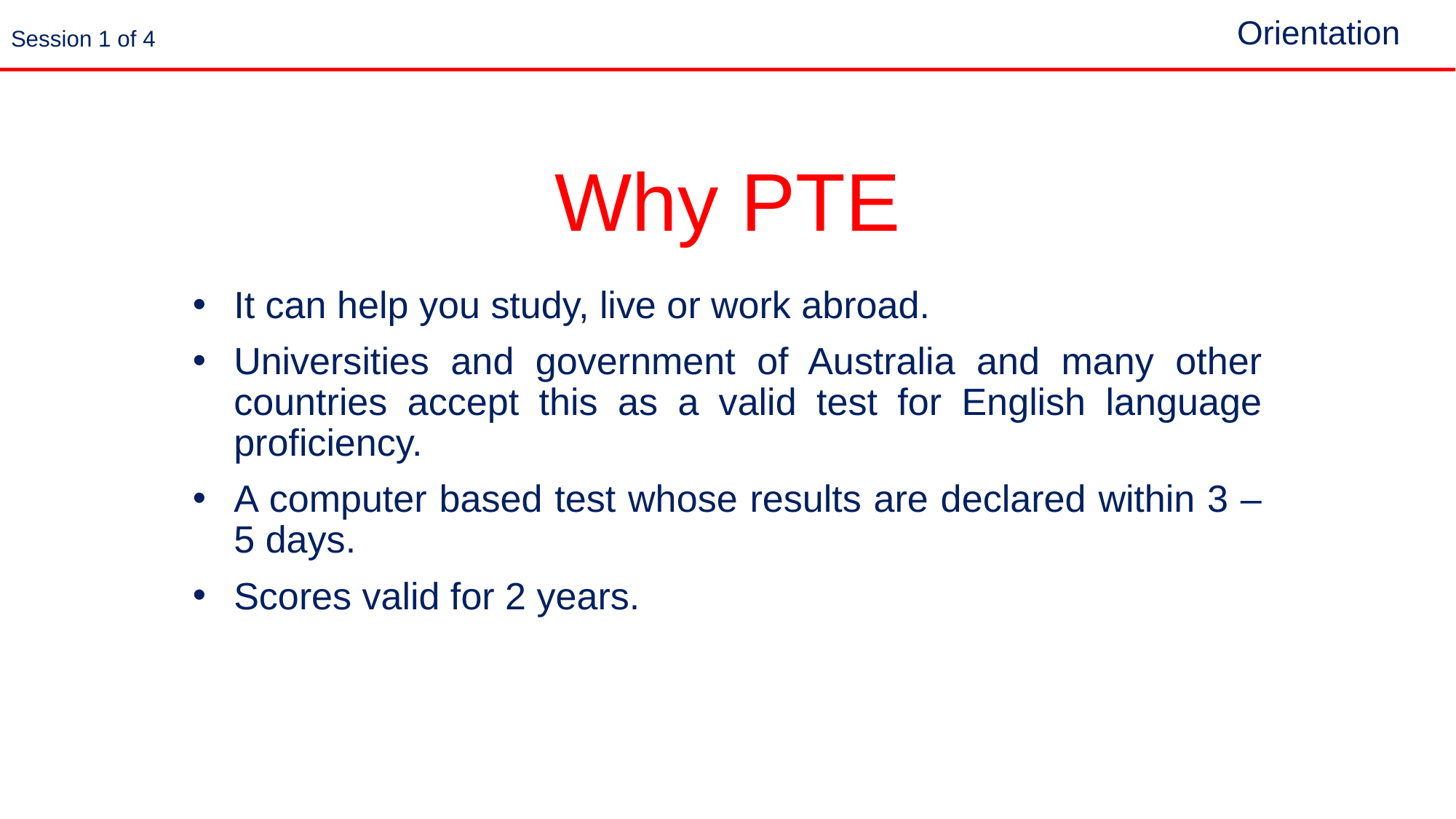

Orientation
Session 1 of 4
# Why PTE
It can help you study, live or work abroad.
Universities and government of Australia and many other countries accept this as a valid test for English language proficiency.
A computer based test whose results are declared within 3 – 5 days.
Scores valid for 2 years.